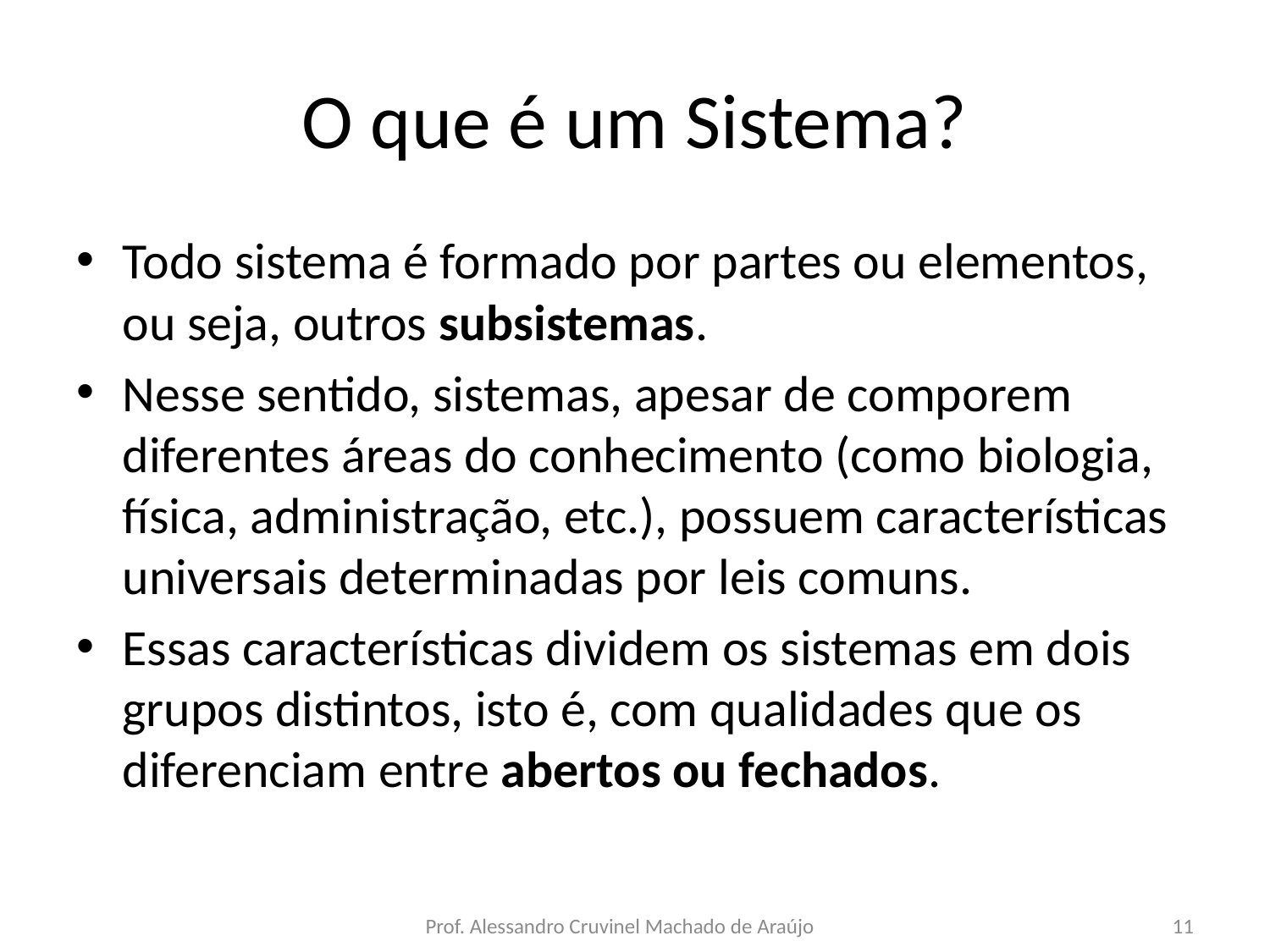

# O que é um Sistema?
Todo sistema é formado por partes ou elementos, ou seja, outros subsistemas.
Nesse sentido, sistemas, apesar de comporem diferentes áreas do conhecimento (como biologia, física, administração, etc.), possuem características universais determinadas por leis comuns.
Essas características dividem os sistemas em dois grupos distintos, isto é, com qualidades que os diferenciam entre abertos ou fechados.

Prof. Alessandro Cruvinel Machado de Araújo
11